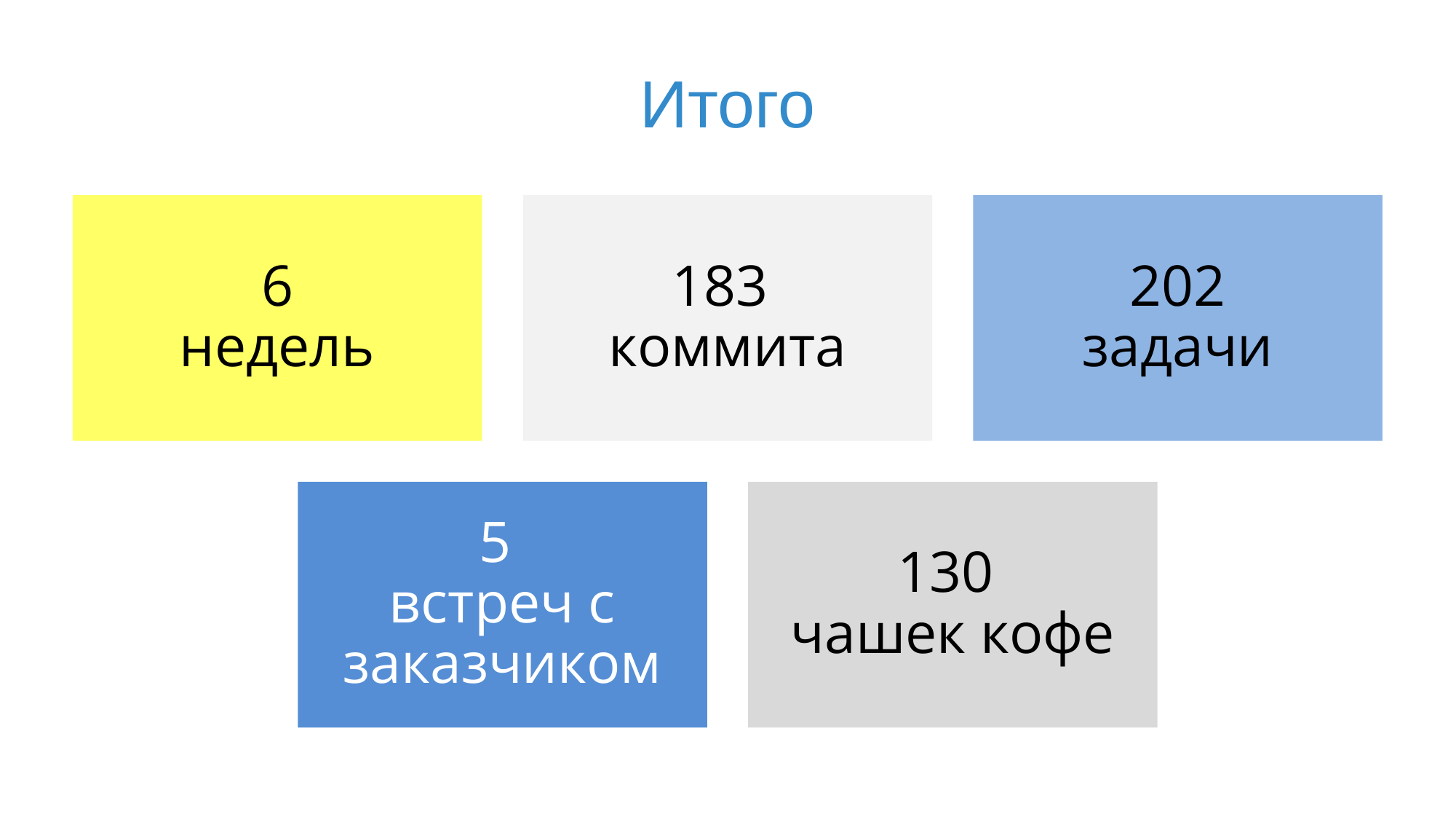

# Итого
6
недель
183
коммита
202
задачи
5
встреч с заказчиком
130
чашек кофе